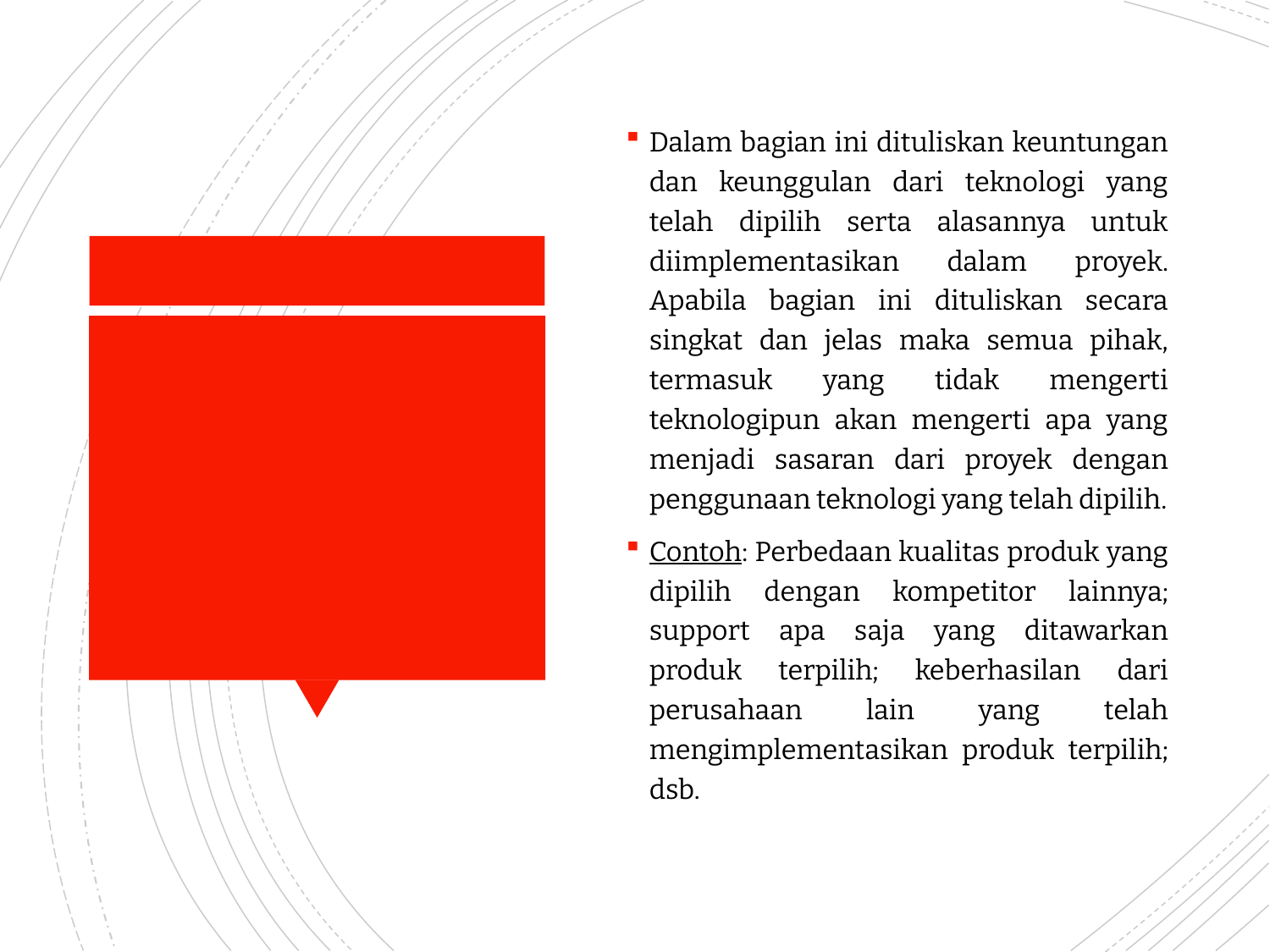

Dalam bagian ini dituliskan keuntungan dan keunggulan dari teknologi yang telah dipilih serta alasannya untuk diimplementasikan dalam proyek. Apabila bagian ini dituliskan secara singkat dan jelas maka semua pihak, termasuk yang tidak mengerti teknologipun akan mengerti apa yang menjadi sasaran dari proyek dengan penggunaan teknologi yang telah dipilih.
Contoh: Perbedaan kualitas produk yang dipilih dengan kompetitor lainnya; support apa saja yang ditawarkan produk terpilih; keberhasilan dari perusahaan lain yang telah mengimplementasikan produk terpilih; dsb.

#